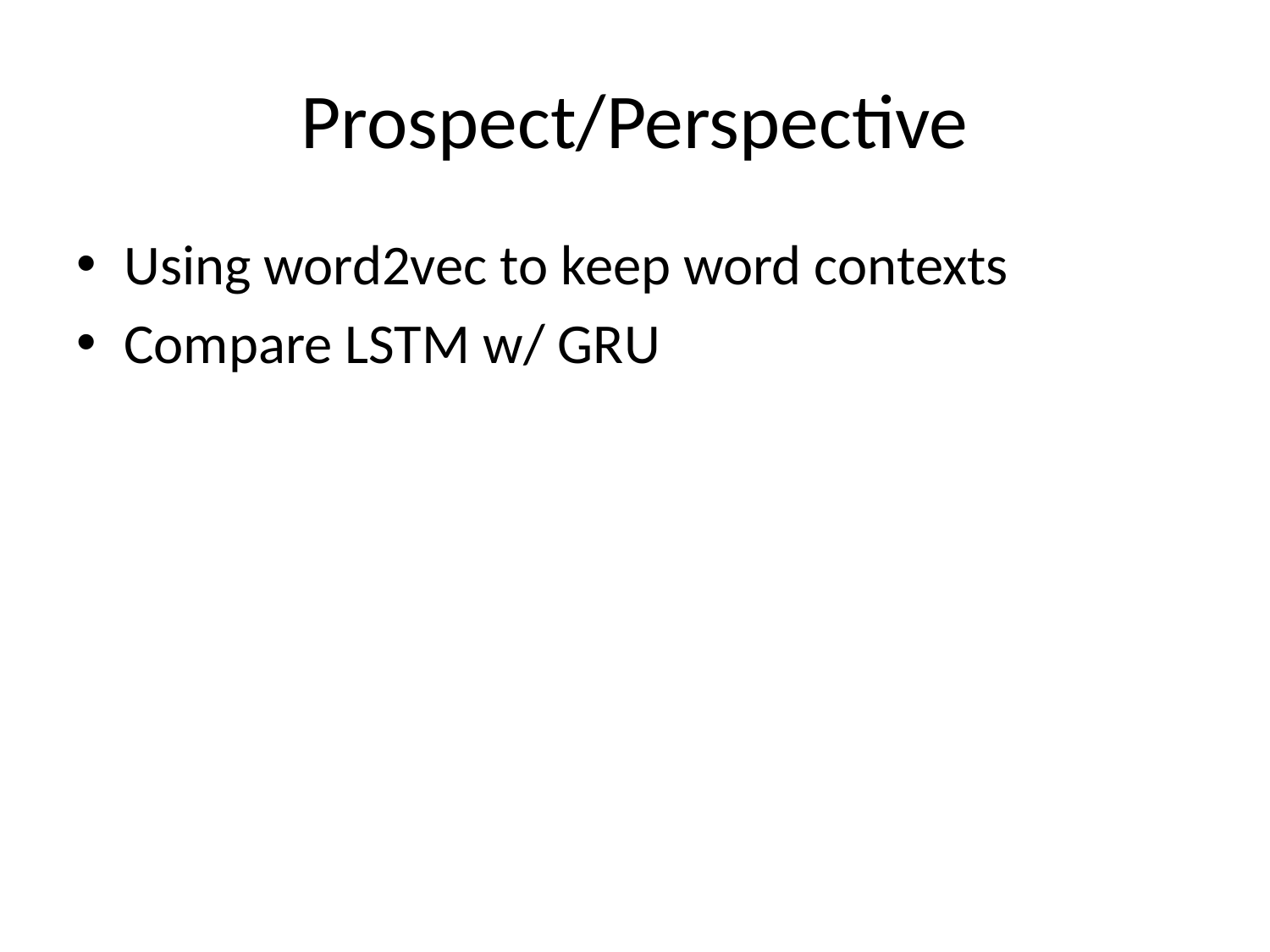

# Prospect/Perspective
Using word2vec to keep word contexts
Compare LSTM w/ GRU